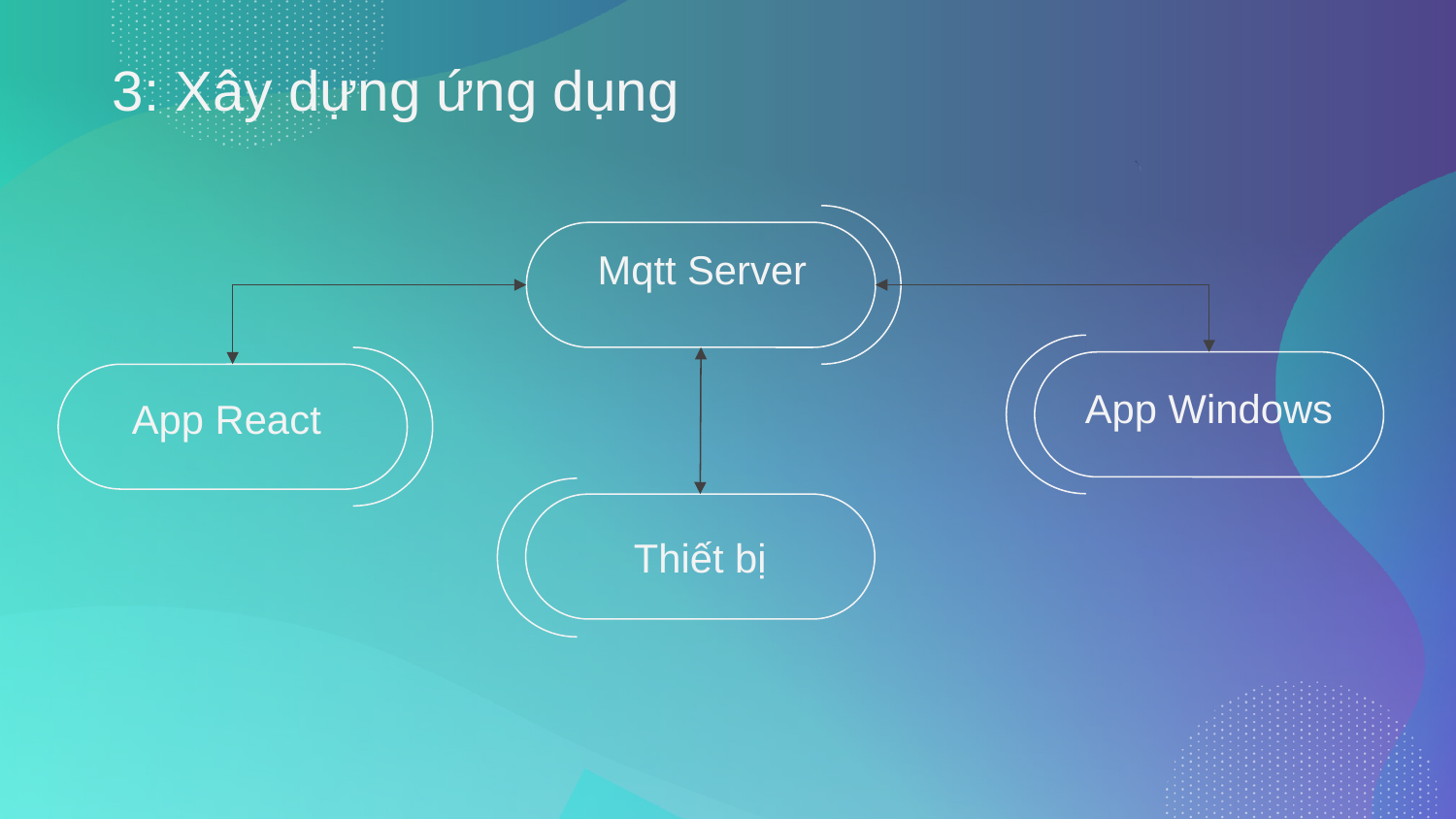

# 3: Xây dựng ứng dụng

Mqtt Server

App Windows
App React

Thiết bị